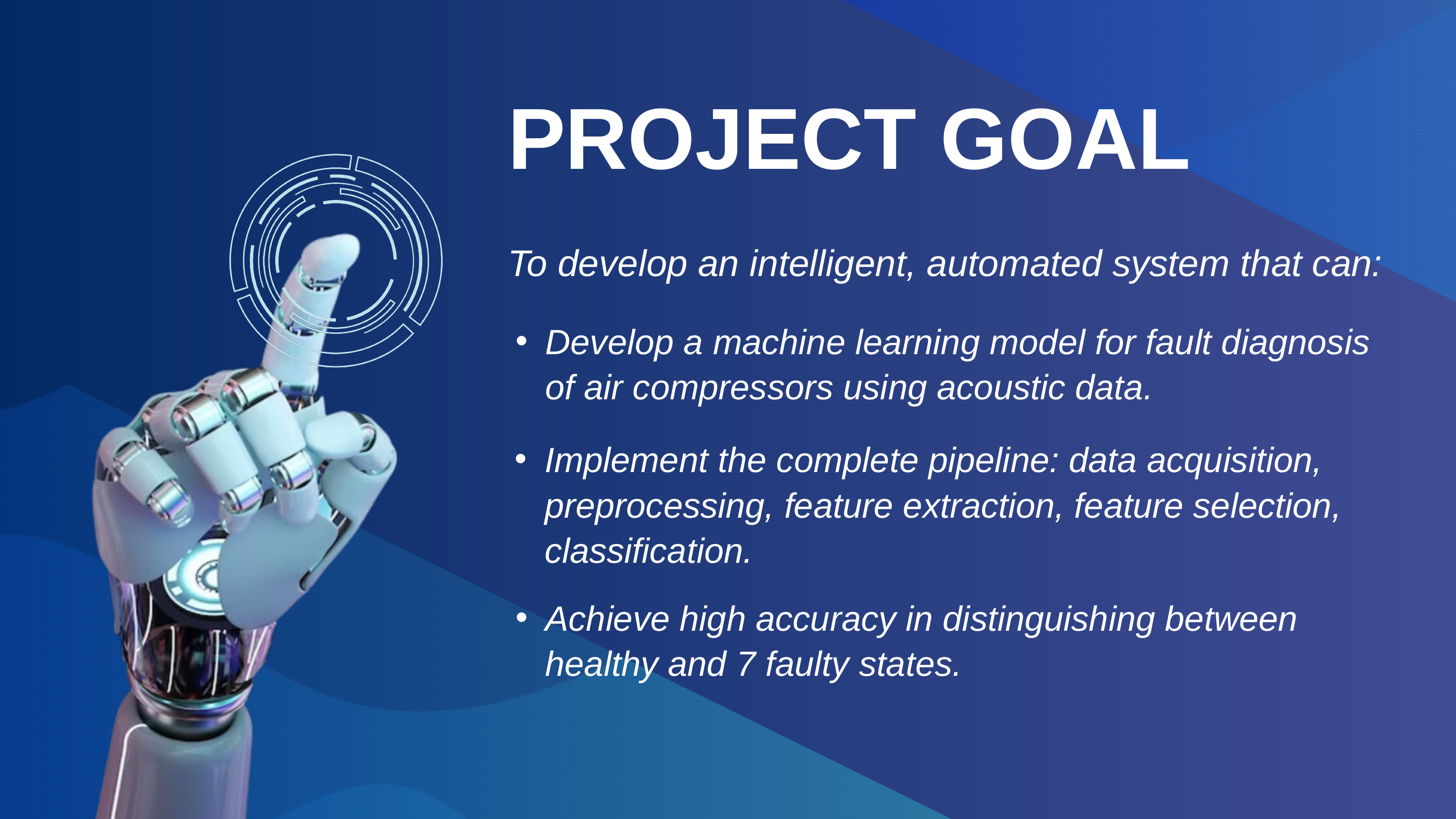

PROJECT GOAL

To develop an intelligent, automated system that can:
Develop a machine learning model for fault diagnosis of air compressors using acoustic data.
Implement the complete pipeline: data acquisition, preprocessing, feature extraction, feature selection, classification.

Achieve high accuracy in distinguishing between healthy and 7 faulty states.